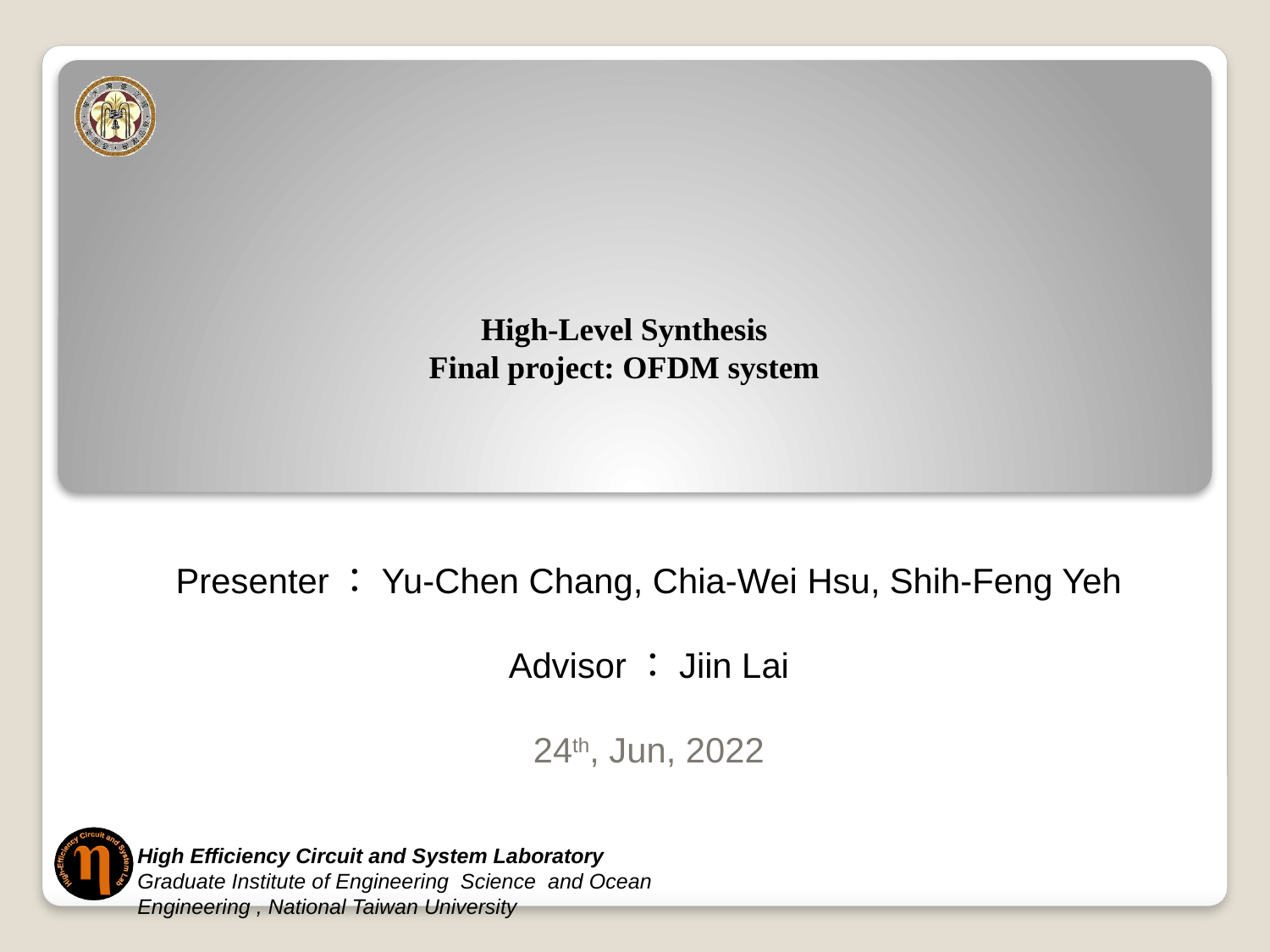

# High-Level Synthesis Final project: OFDM system

Presenter：Yu-Chen Chang, Chia-Wei Hsu, Shih-Feng Yeh

Advisor：Jiin Lai

24th, Jun, 2022